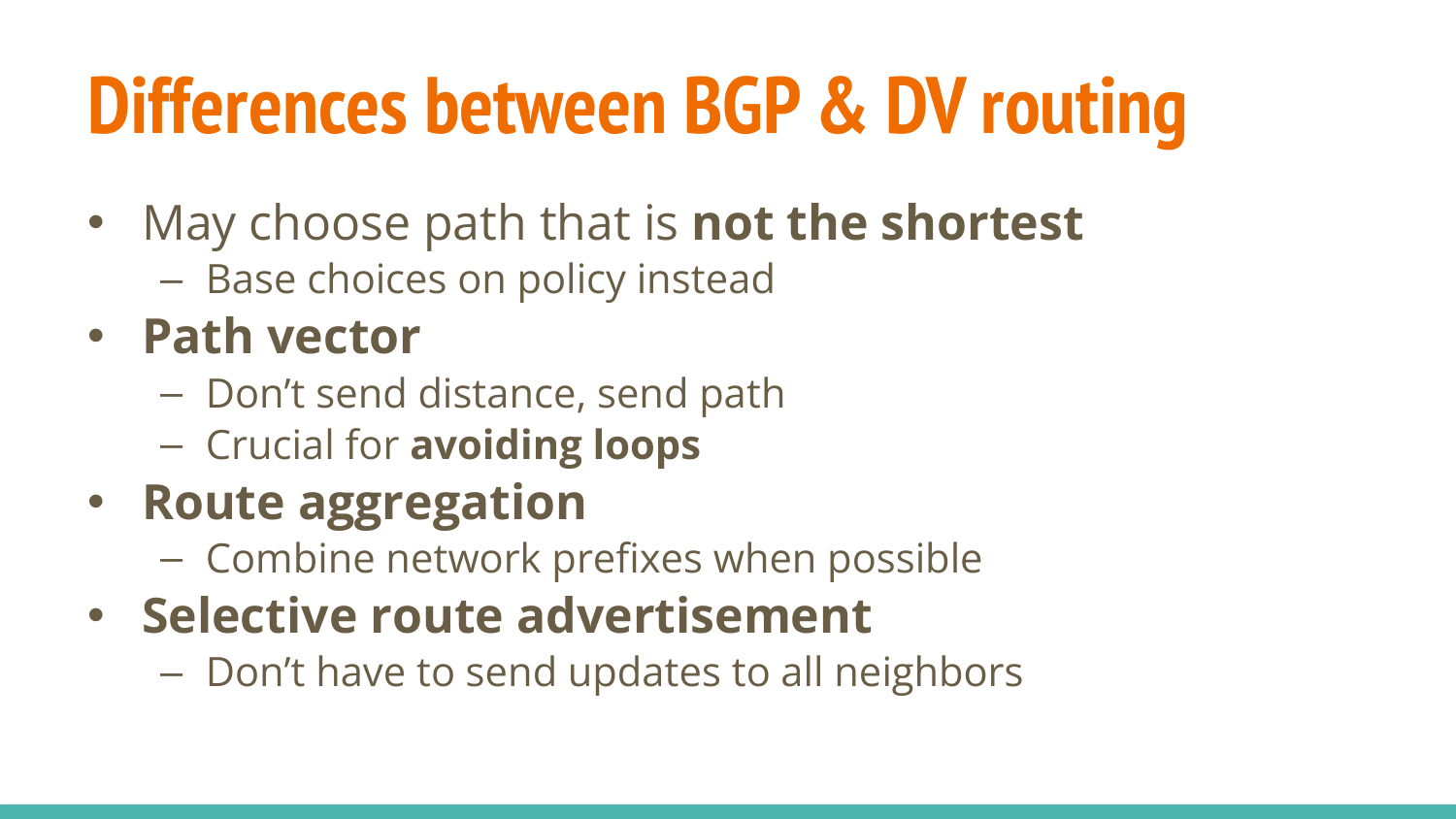

# Differences between BGP & DV routing
May choose path that is not the shortest
Base choices on policy instead
Path vector
Don’t send distance, send path
Crucial for avoiding loops
Route aggregation
Combine network prefixes when possible
Selective route advertisement
Don’t have to send updates to all neighbors